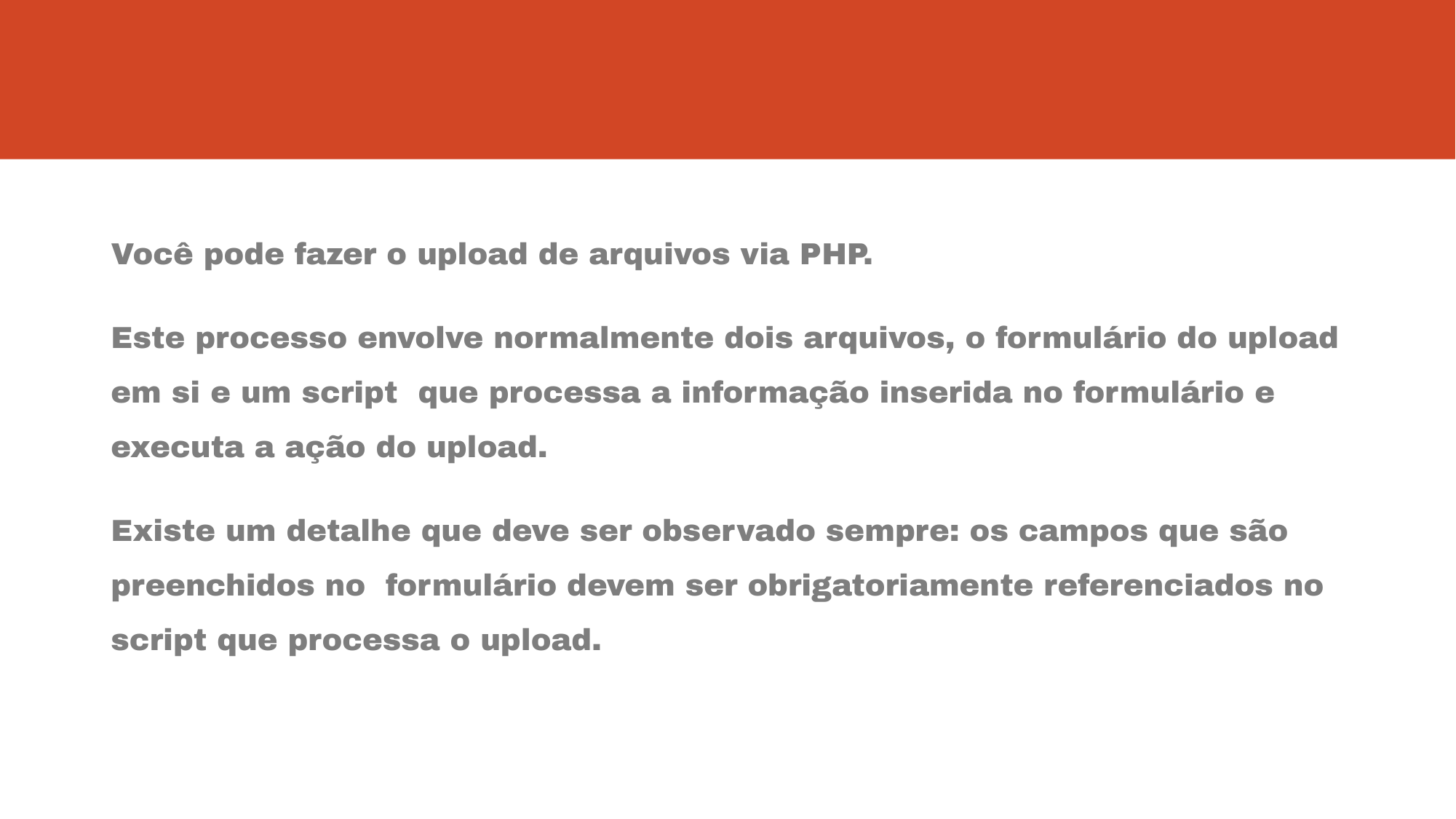

Você pode fazer o upload de arquivos via PHP.
Este processo envolve normalmente dois arquivos, o formulário do upload em si e um script  que processa a informação inserida no formulário e executa a ação do upload.
Existe um detalhe que deve ser observado sempre: os campos que são preenchidos no  formulário devem ser obrigatoriamente referenciados no script que processa o upload.